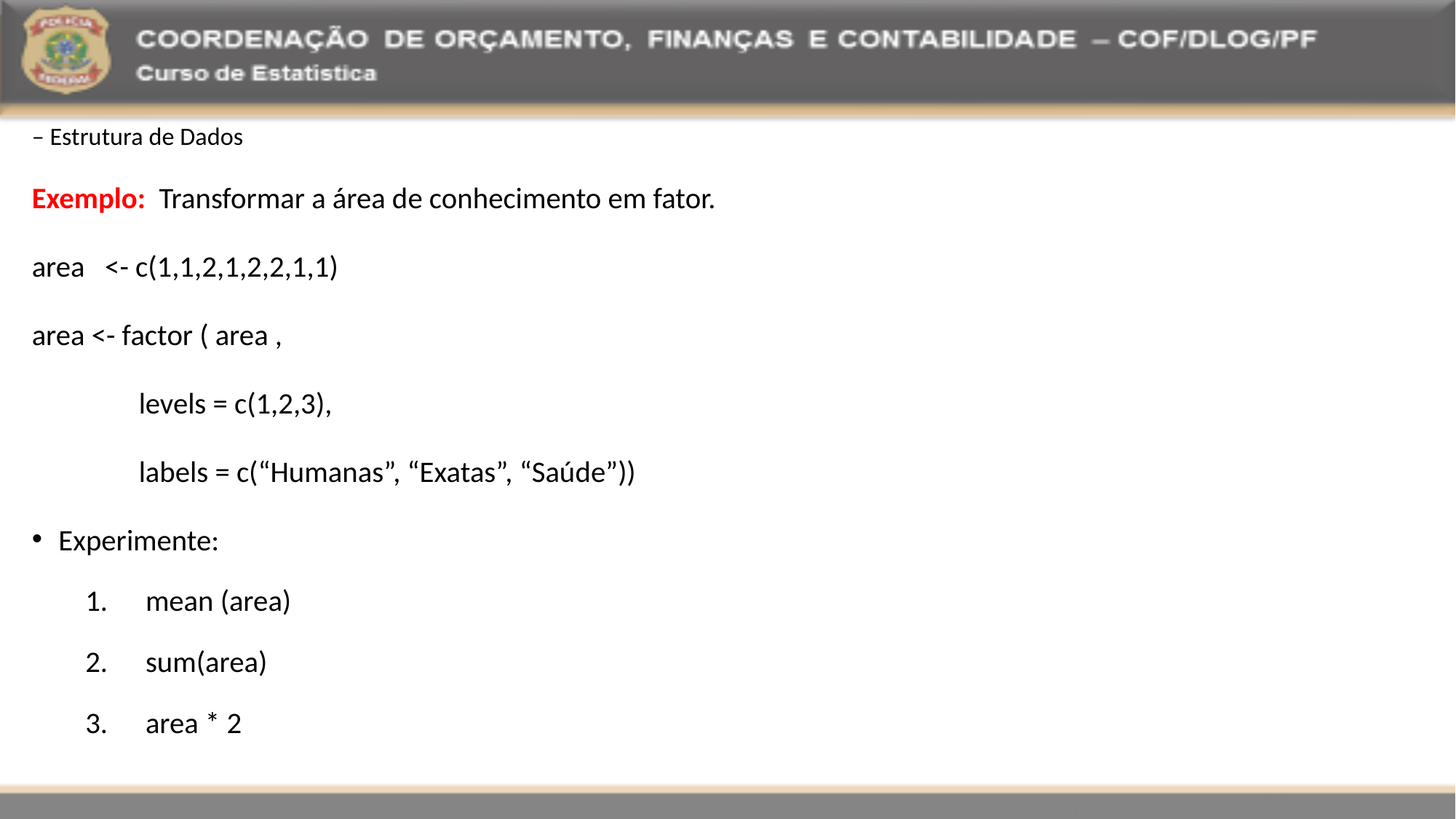

# – Estrutura de Dados
Exemplo:  Transformar a área de conhecimento em fator.
area   <- c(1,1,2,1,2,2,1,1)
area <- factor ( area ,
	levels = c(1,2,3),
	labels = c(“Humanas”, “Exatas”, “Saúde”))
Experimente:
mean (area)
sum(area)
area * 2